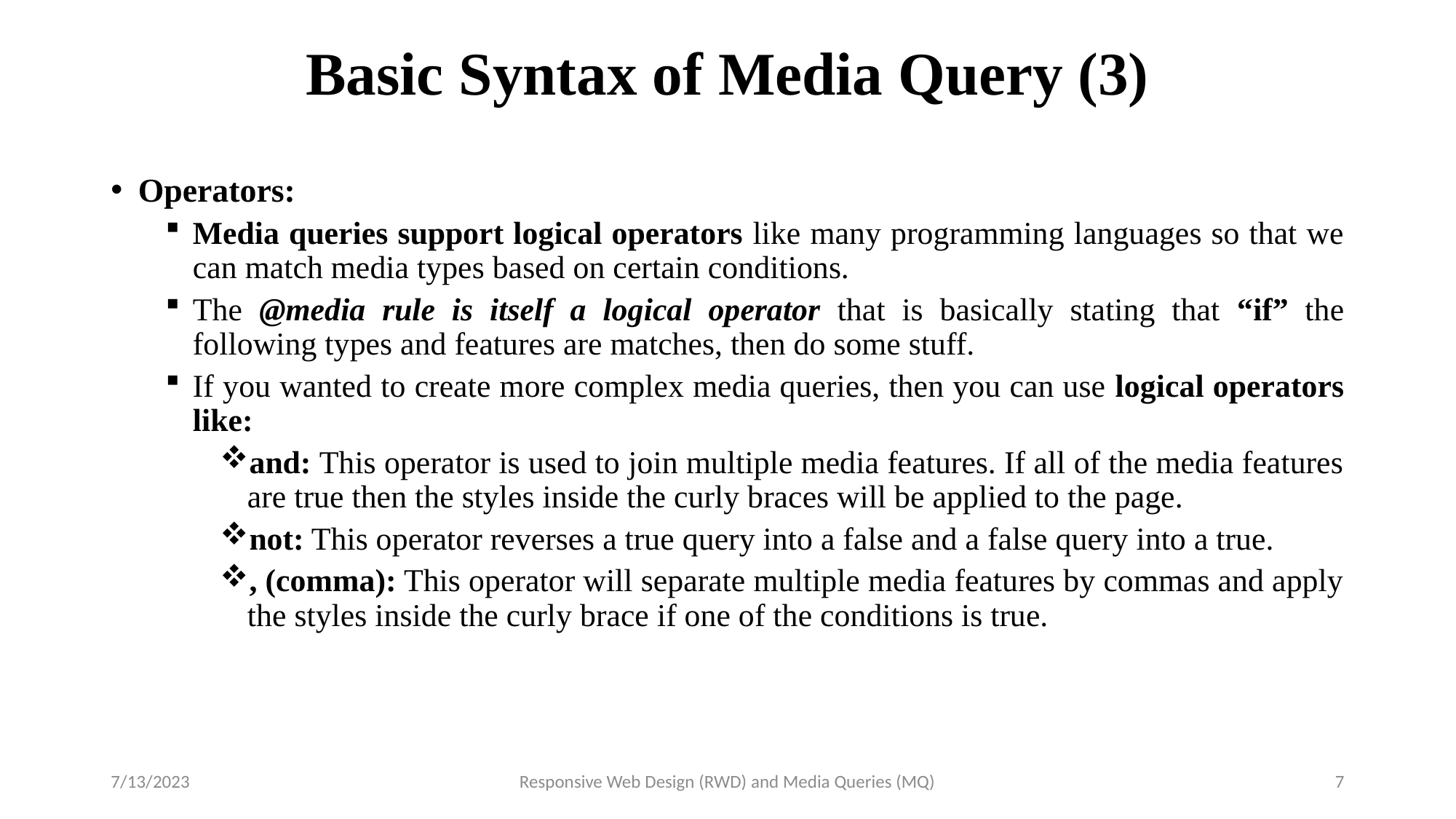

# Basic Syntax of Media Query (3)
Operators:
Media queries support logical operators like many programming languages so that we can match media types based on certain conditions.
The @media rule is itself a logical operator that is basically stating that “if” the following types and features are matches, then do some stuff.
If you wanted to create more complex media queries, then you can use logical operators like:
and: This operator is used to join multiple media features. If all of the media features are true then the styles inside the curly braces will be applied to the page.
not: This operator reverses a true query into a false and a false query into a true.
, (comma): This operator will separate multiple media features by commas and apply the styles inside the curly brace if one of the conditions is true.
7/13/2023
Responsive Web Design (RWD) and Media Queries (MQ)
7